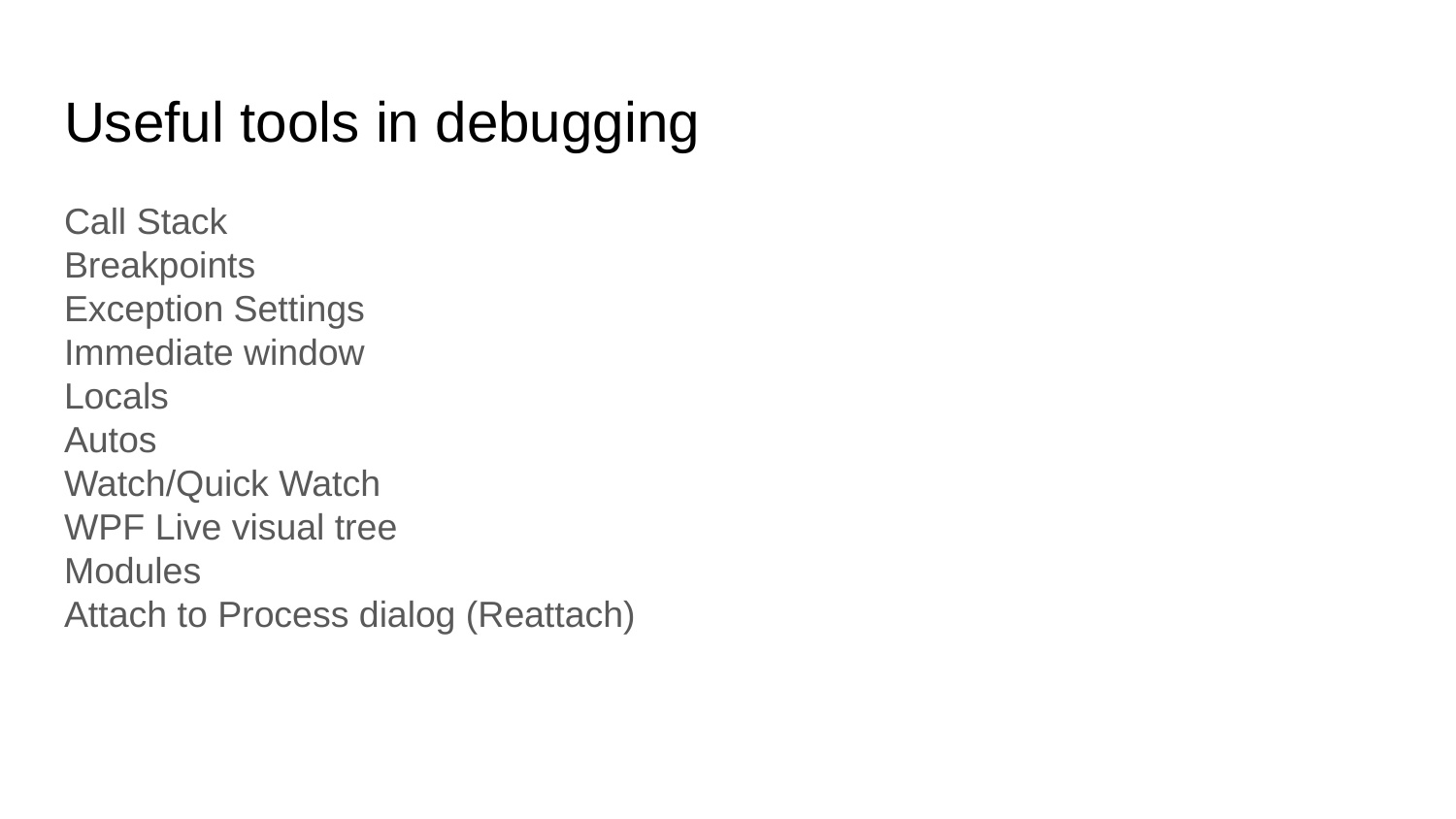

# Useful tools in debugging
Call Stack
Breakpoints
Exception Settings
Immediate window
Locals
Autos
Watch/Quick Watch
WPF Live visual tree
Modules
Attach to Process dialog (Reattach)